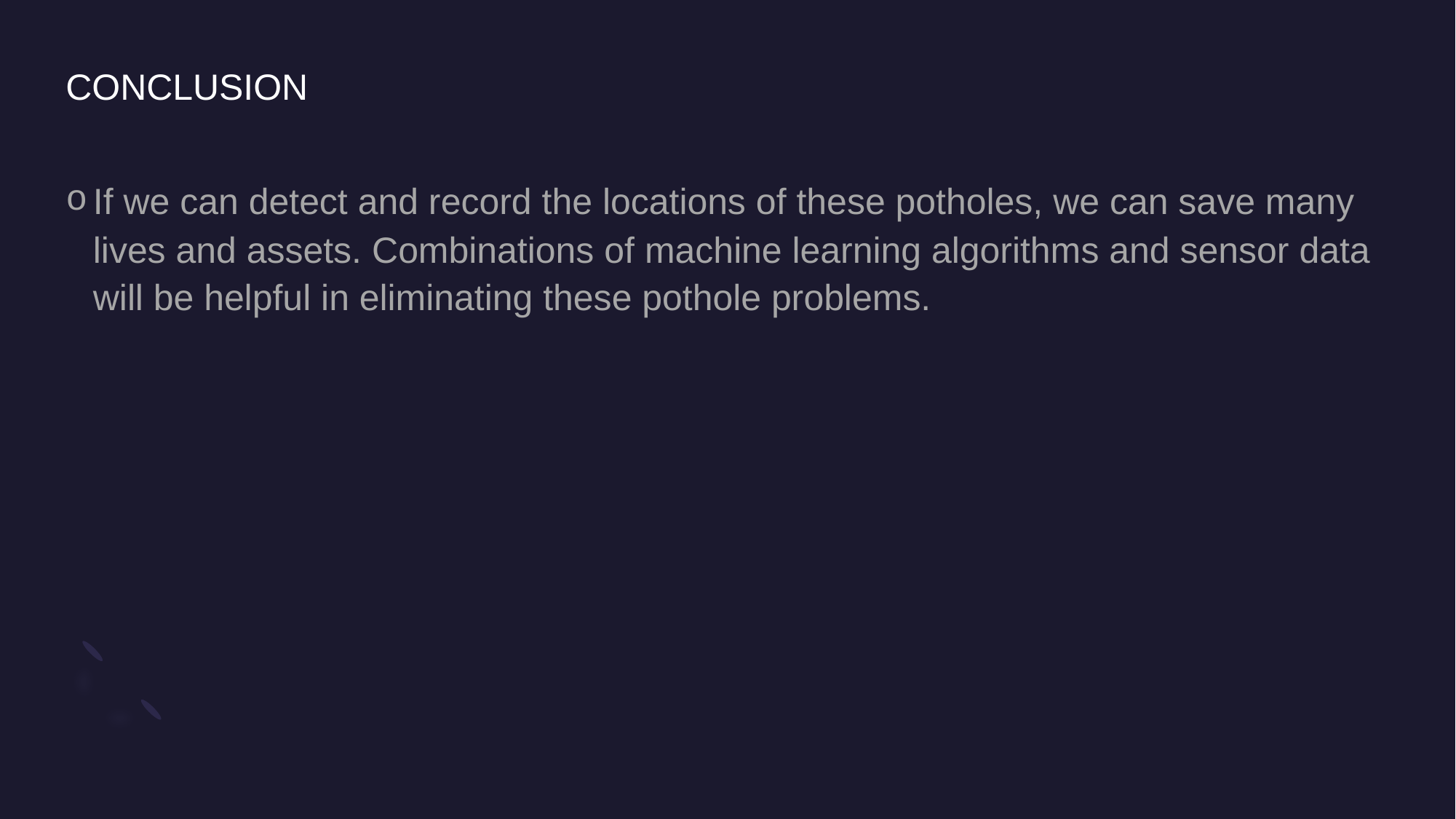

# CONCLUSION
If we can detect and record the locations of these potholes, we can save many lives and assets. Combinations of machine learning algorithms and sensor data will be helpful in eliminating these pothole problems.